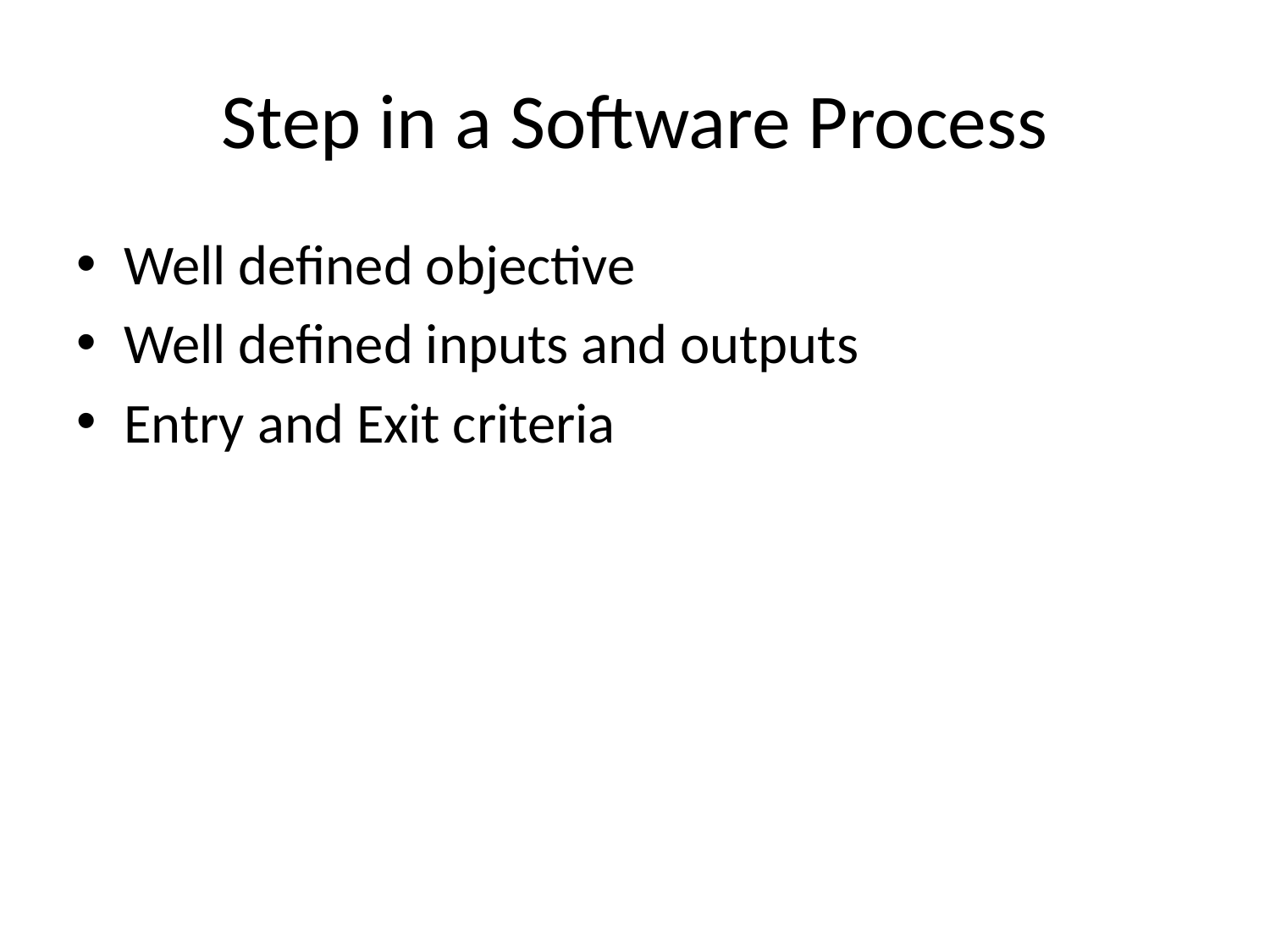

# Step in a Software Process
Well defined objective
Well defined inputs and outputs
Entry and Exit criteria